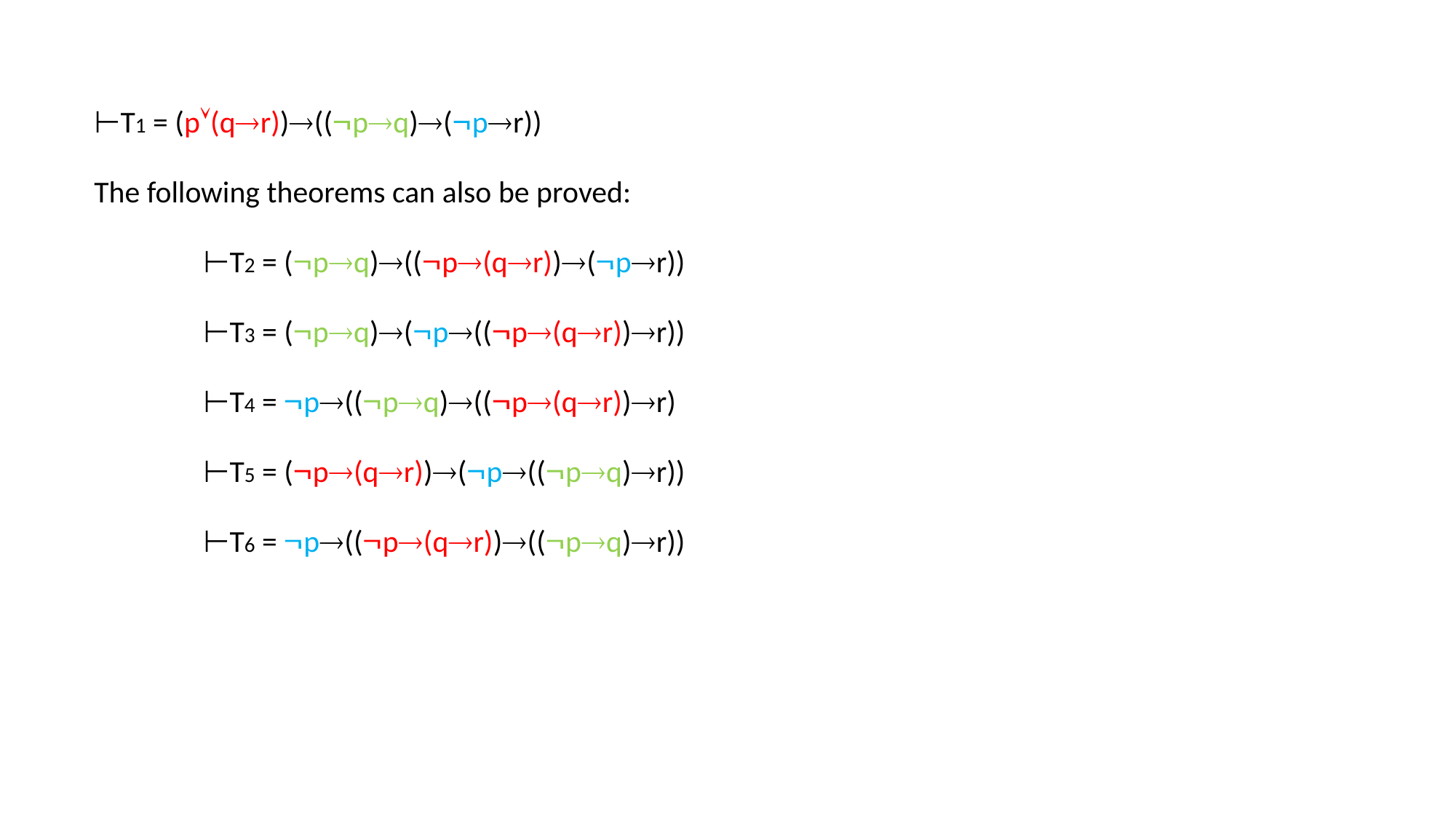

⊢T1 = (p∨(q→r))→((¬p→q)→(¬p→r))
The following theorems can also be proved:
	⊢T2 = (¬p→q)→((¬p→(q→r))→(¬p→r))
	⊢T3 = (¬p→q)→(¬p→((¬p→(q→r))→r))
	⊢T4 = ¬p→((¬p→q)→((¬p→(q→r))→r)
	⊢T5 = (¬p→(q→r))→(¬p→((¬p→q)→r))
	⊢T6 = ¬p→((¬p→(q→r))→((¬p→q)→r))